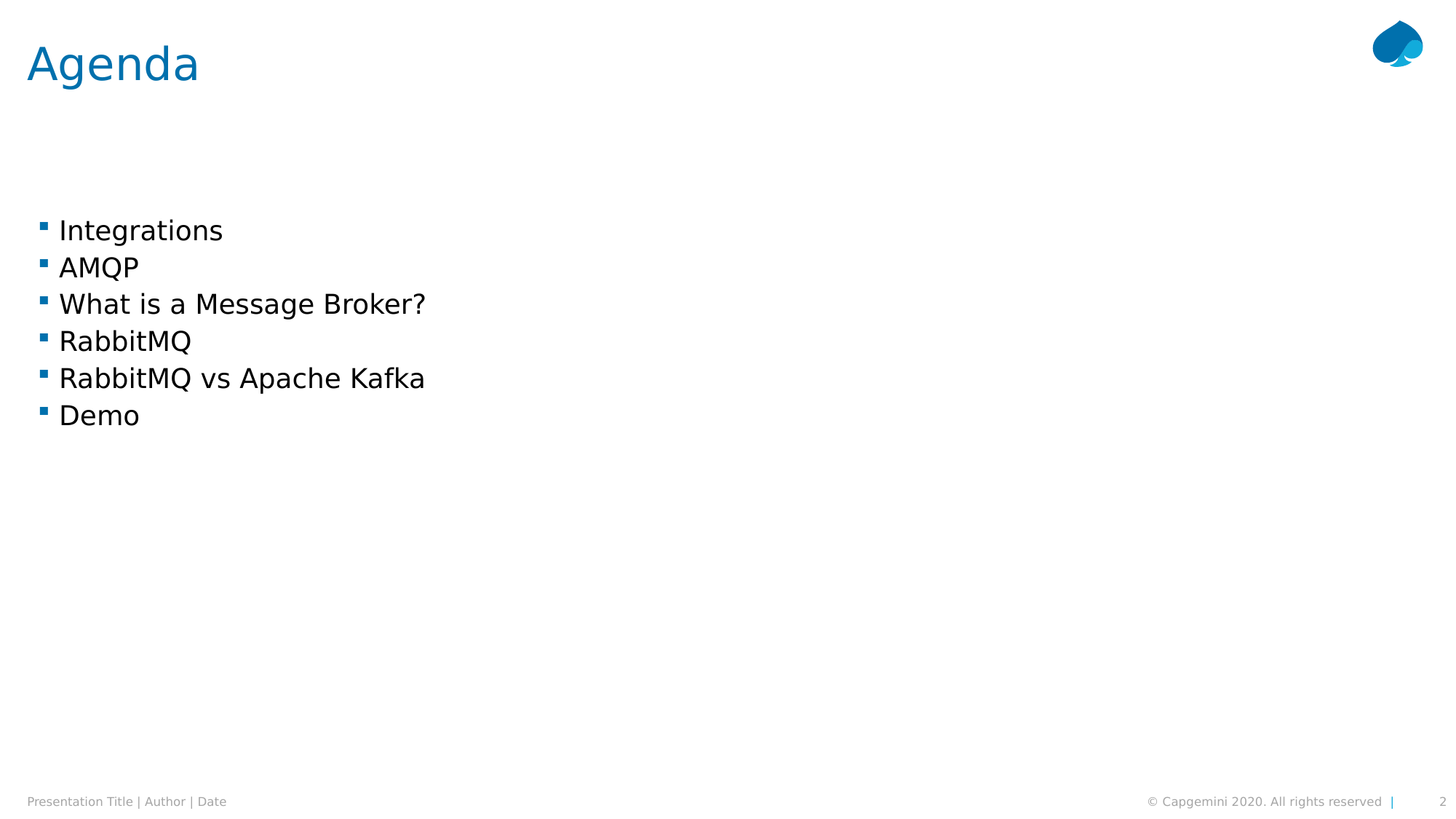

# Agenda
Integrations
AMQP
What is a Message Broker?
RabbitMQ
RabbitMQ vs Apache Kafka
Demo